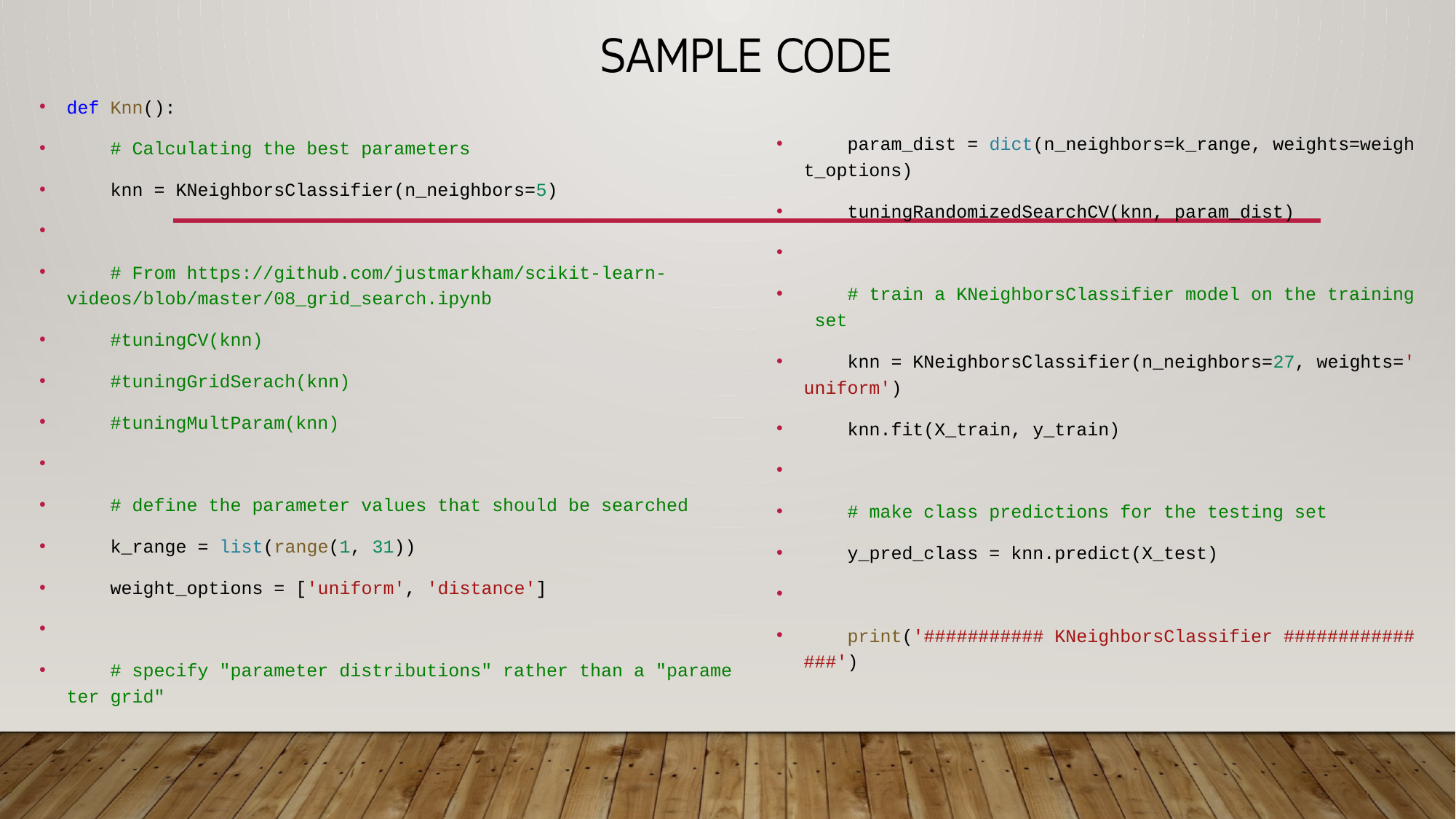

# SAMPLE CODE

    param_dist = dict(n_neighbors=k_range, weights=weight_options)
    tuningRandomizedSearchCV(knn, param_dist)

    # train a KNeighborsClassifier model on the training set
    knn = KNeighborsClassifier(n_neighbors=27, weights='uniform')
    knn.fit(X_train, y_train)

    # make class predictions for the testing set
    y_pred_class = knn.predict(X_test)

    print('########### KNeighborsClassifier ###############')

def Knn():
    # Calculating the best parameters
    knn = KNeighborsClassifier(n_neighbors=5)

    # From https://github.com/justmarkham/scikit-learn-videos/blob/master/08_grid_search.ipynb
    #tuningCV(knn)
    #tuningGridSerach(knn)
    #tuningMultParam(knn)

    # define the parameter values that should be searched
    k_range = list(range(1, 31))
    weight_options = ['uniform', 'distance']

    # specify "parameter distributions" rather than a "parameter grid"